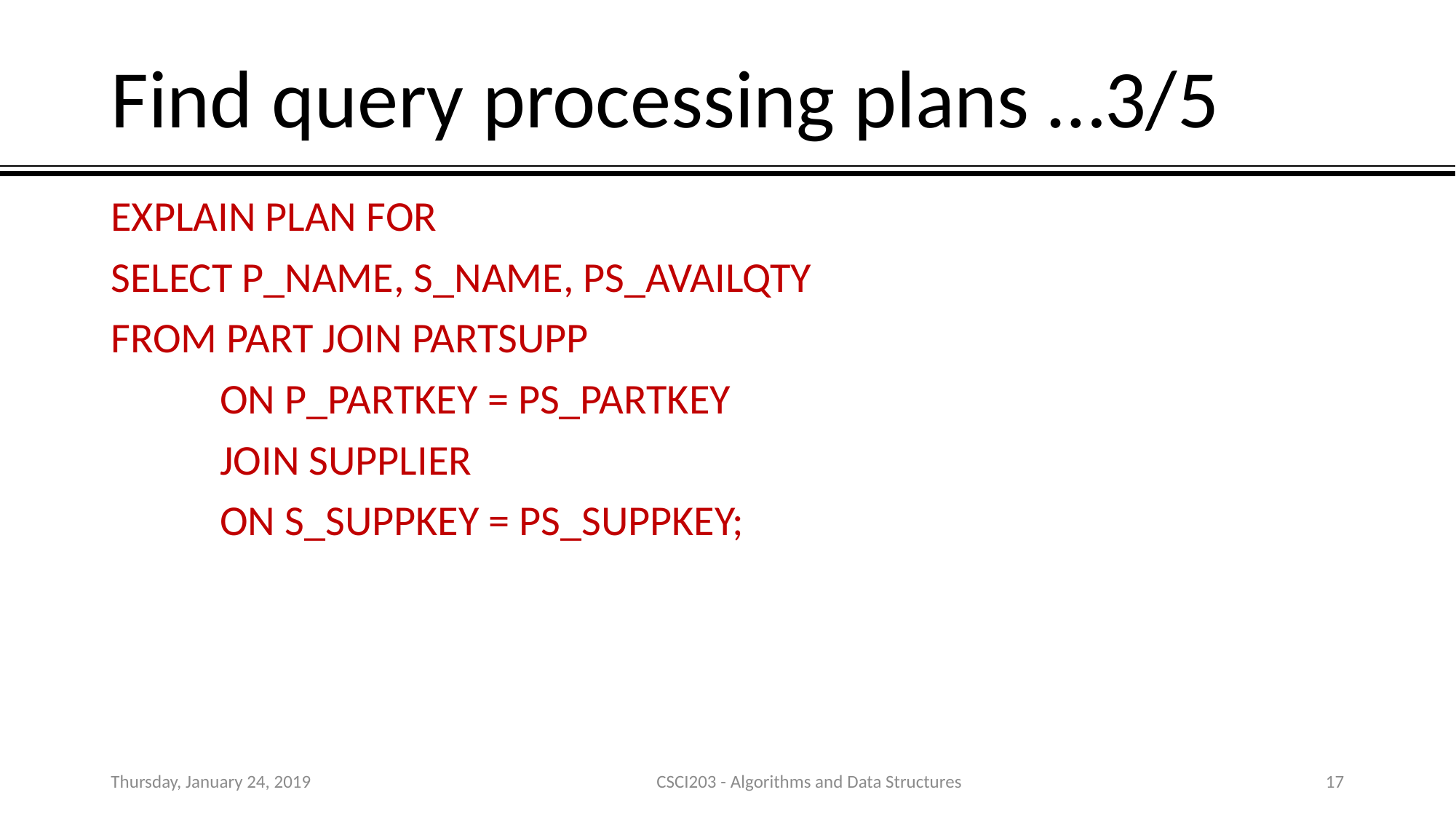

# Find query processing plans …3/5
EXPLAIN PLAN FOR
SELECT P_NAME, S_NAME, PS_AVAILQTY
FROM PART JOIN PARTSUPP
	ON P_PARTKEY = PS_PARTKEY
	JOIN SUPPLIER
	ON S_SUPPKEY = PS_SUPPKEY;

Thursday, January 24, 2019
CSCI203 - Algorithms and Data Structures
17